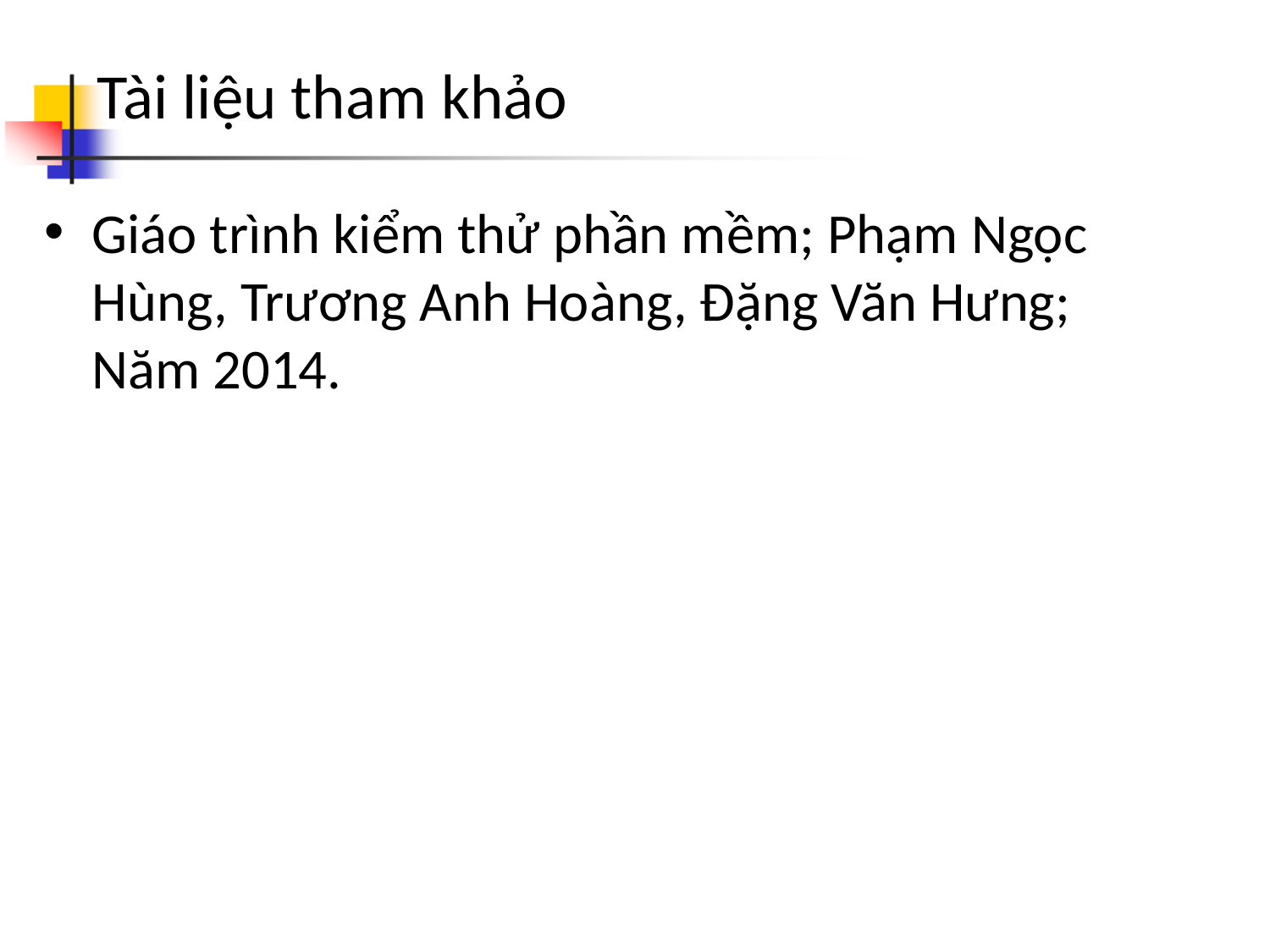

# Tài liệu tham khảo
Giáo trình kiểm thử phần mềm; Phạm Ngọc Hùng, Trương Anh Hoàng, Đặng Văn Hưng; Năm 2014.